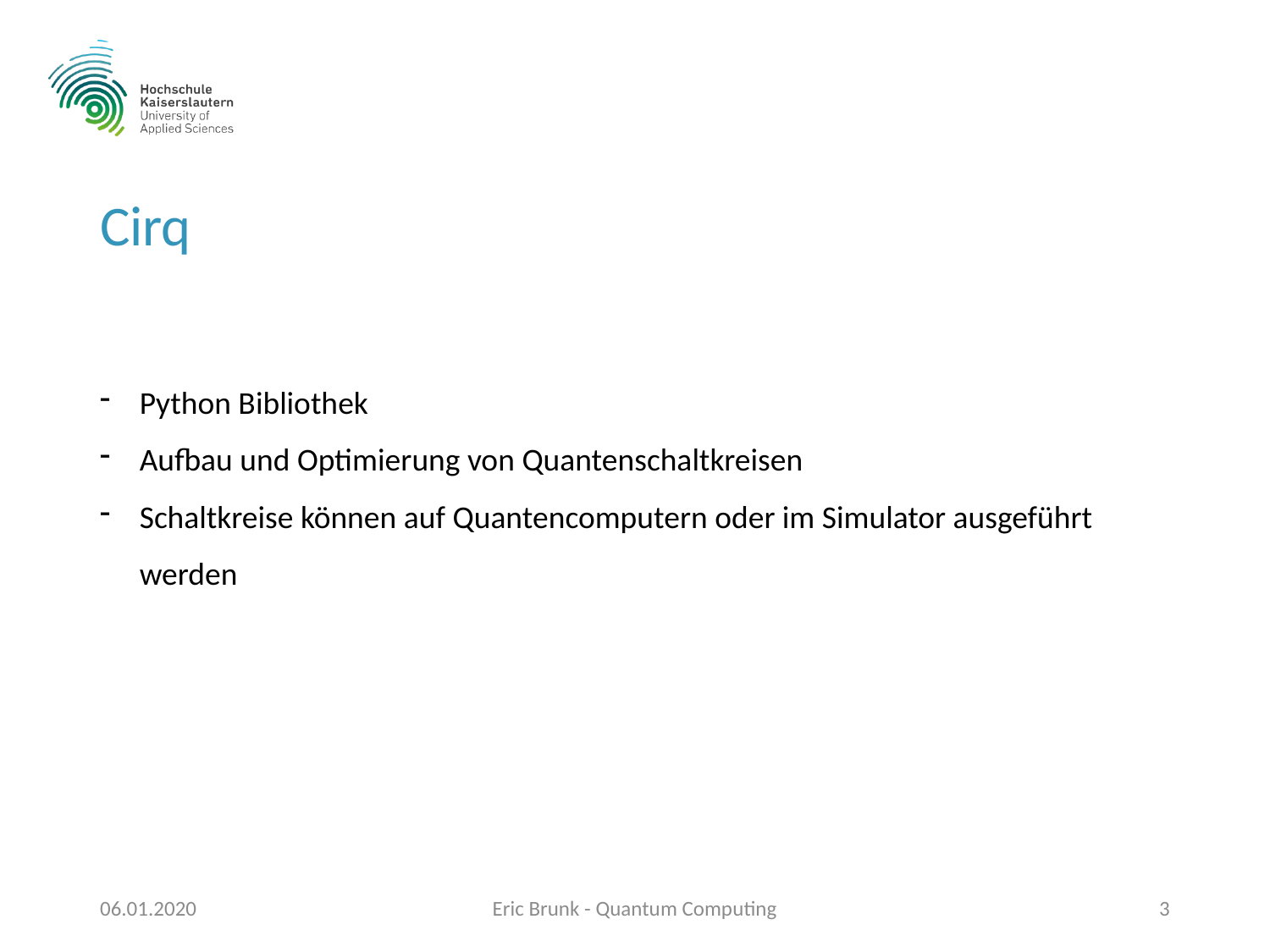

# Cirq
Python Bibliothek
Aufbau und Optimierung von Quantenschaltkreisen
Schaltkreise können auf Quantencomputern oder im Simulator ausgeführt werden
06.01.2020
Eric Brunk - Quantum Computing
3